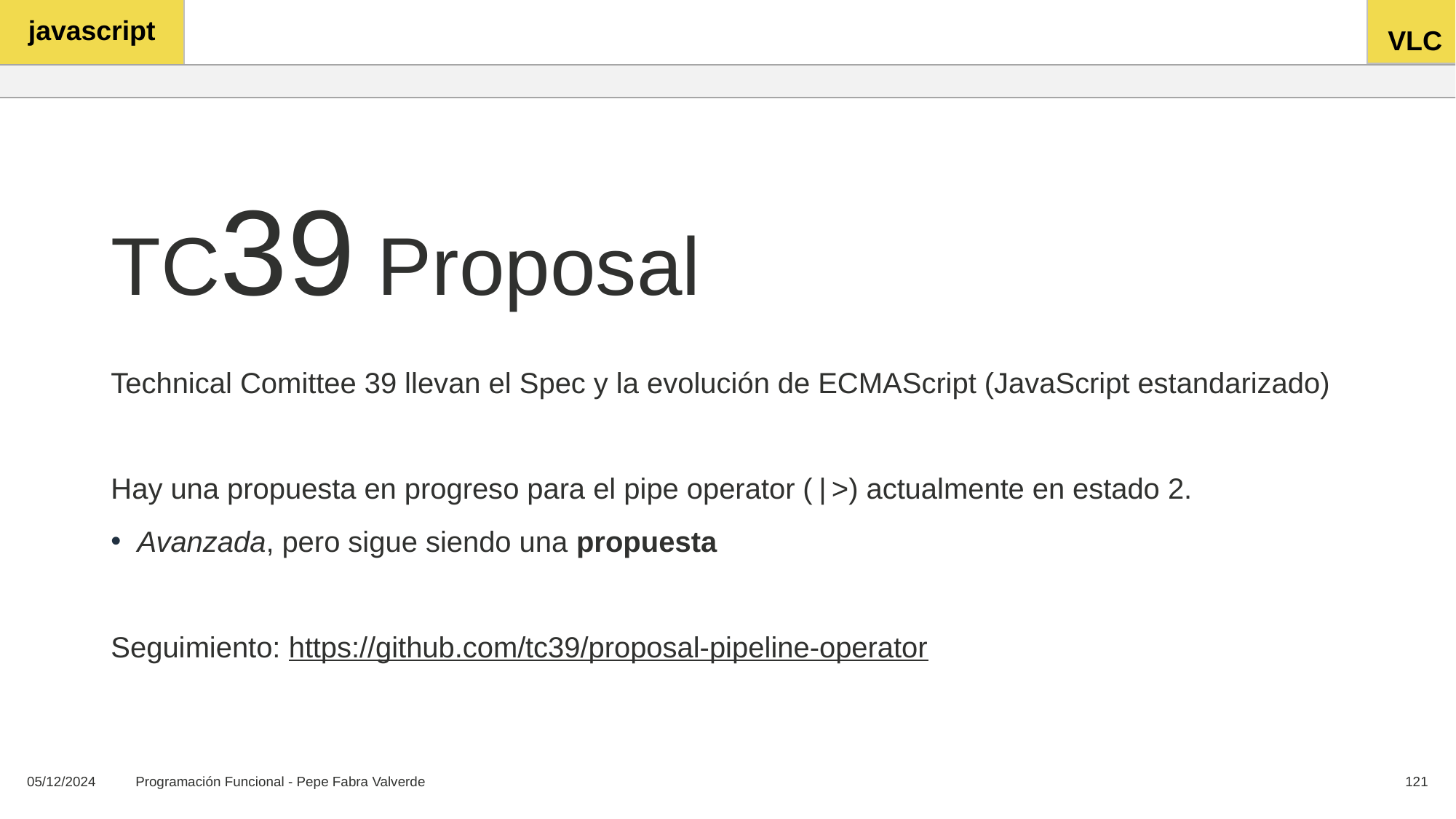

# TC39 Proposal
Technical Comittee 39 llevan el Spec y la evolución de ECMAScript (JavaScript estandarizado)

Hay una propuesta en progreso para el pipe operator (|>) actualmente en estado 2.
Avanzada, pero sigue siendo una propuesta

Seguimiento: https://github.com/tc39/proposal-pipeline-operator
05/12/2024
Programación Funcional - Pepe Fabra Valverde
121